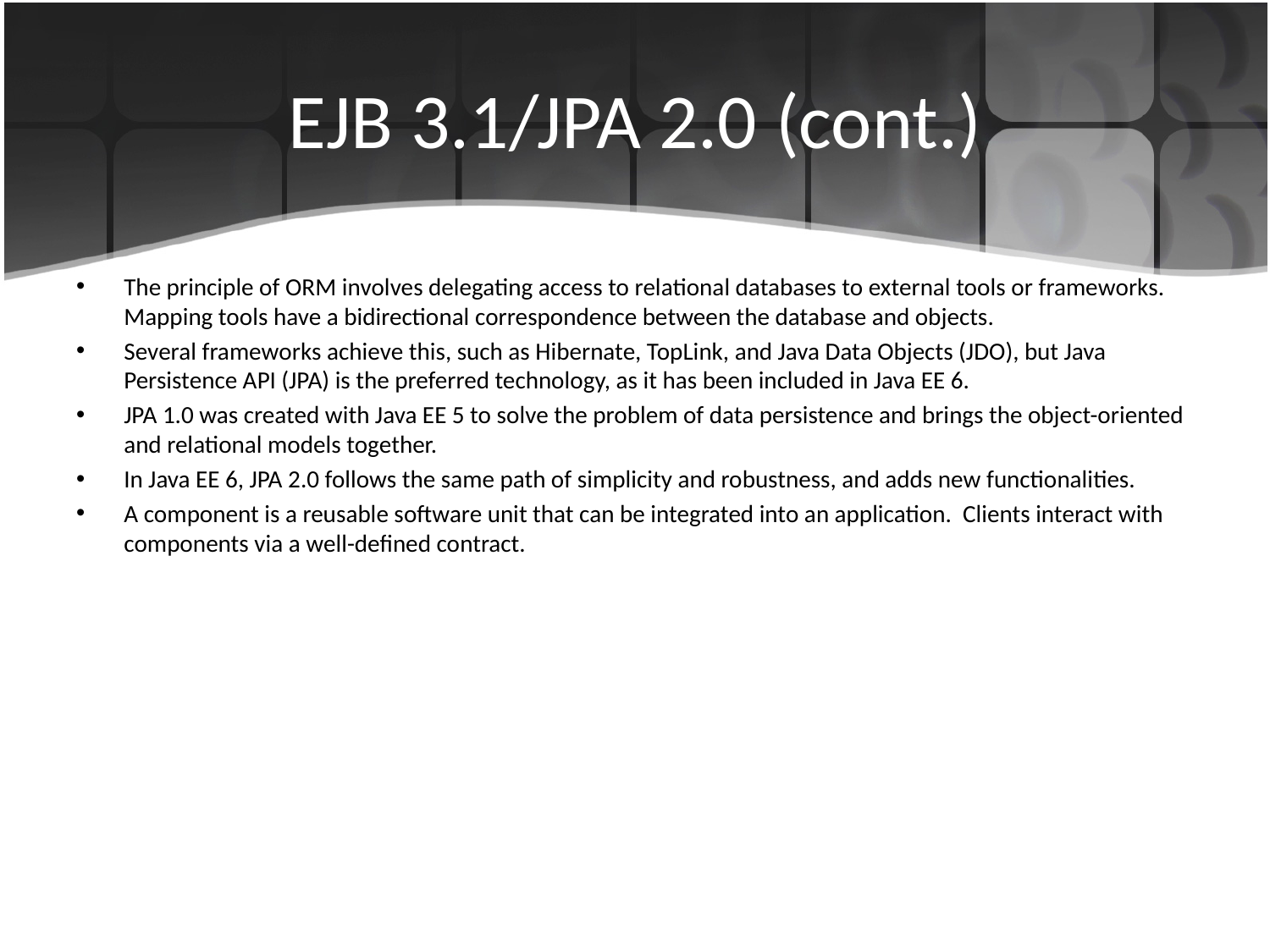

# EJB 3.1/JPA 2.0 (cont.)
The principle of ORM involves delegating access to relational databases to external tools or frameworks. Mapping tools have a bidirectional correspondence between the database and objects.
Several frameworks achieve this, such as Hibernate, TopLink, and Java Data Objects (JDO), but Java Persistence API (JPA) is the preferred technology, as it has been included in Java EE 6.
JPA 1.0 was created with Java EE 5 to solve the problem of data persistence and brings the object-oriented and relational models together.
In Java EE 6, JPA 2.0 follows the same path of simplicity and robustness, and adds new functionalities.
A component is a reusable software unit that can be integrated into an application.  Clients interact with components via a well-defined contract.